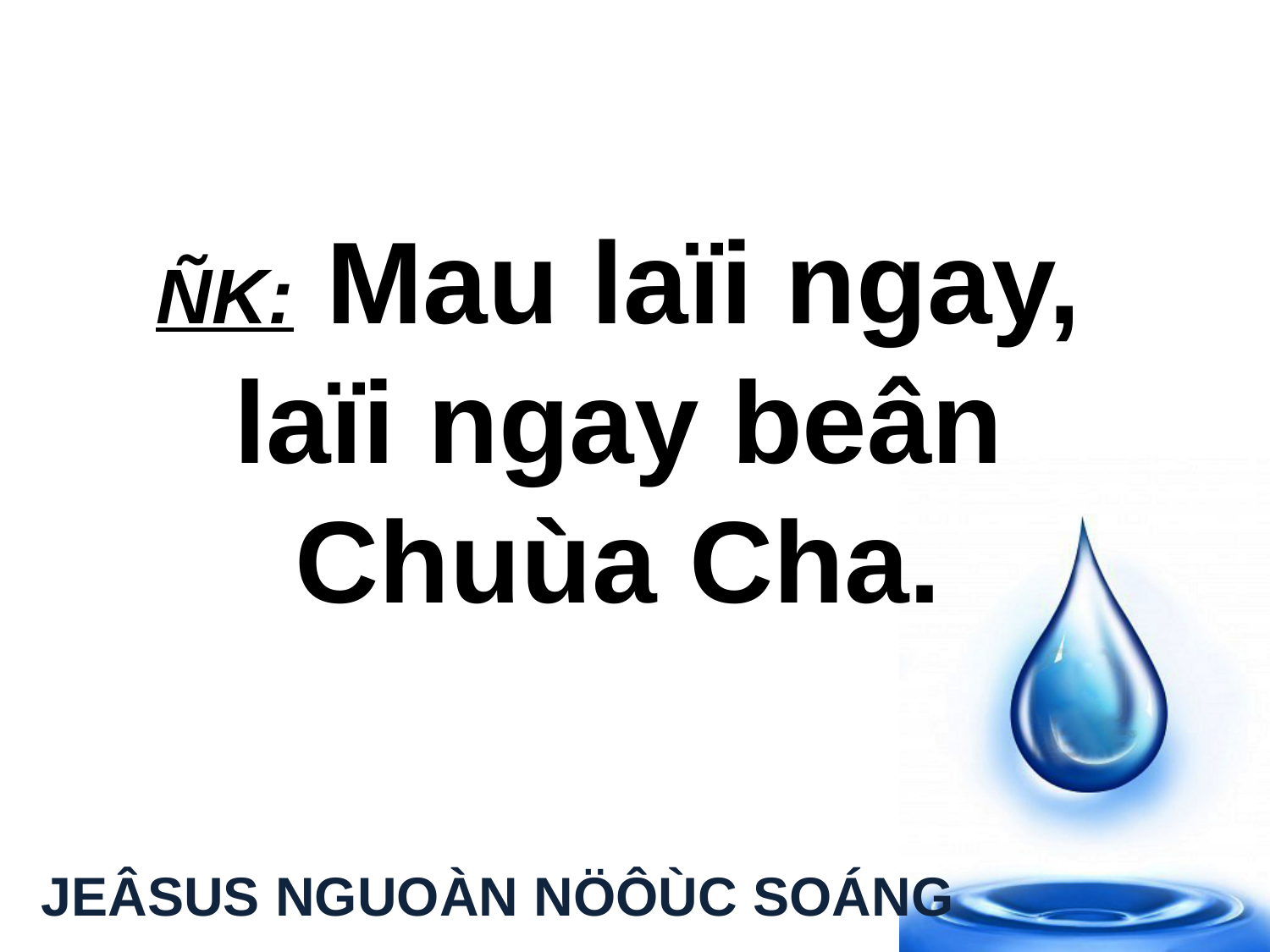

ÑK: Mau laïi ngay,
laïi ngay beân
Chuùa Cha.
JEÂSUS NGUOÀN NÖÔÙC SOÁNG